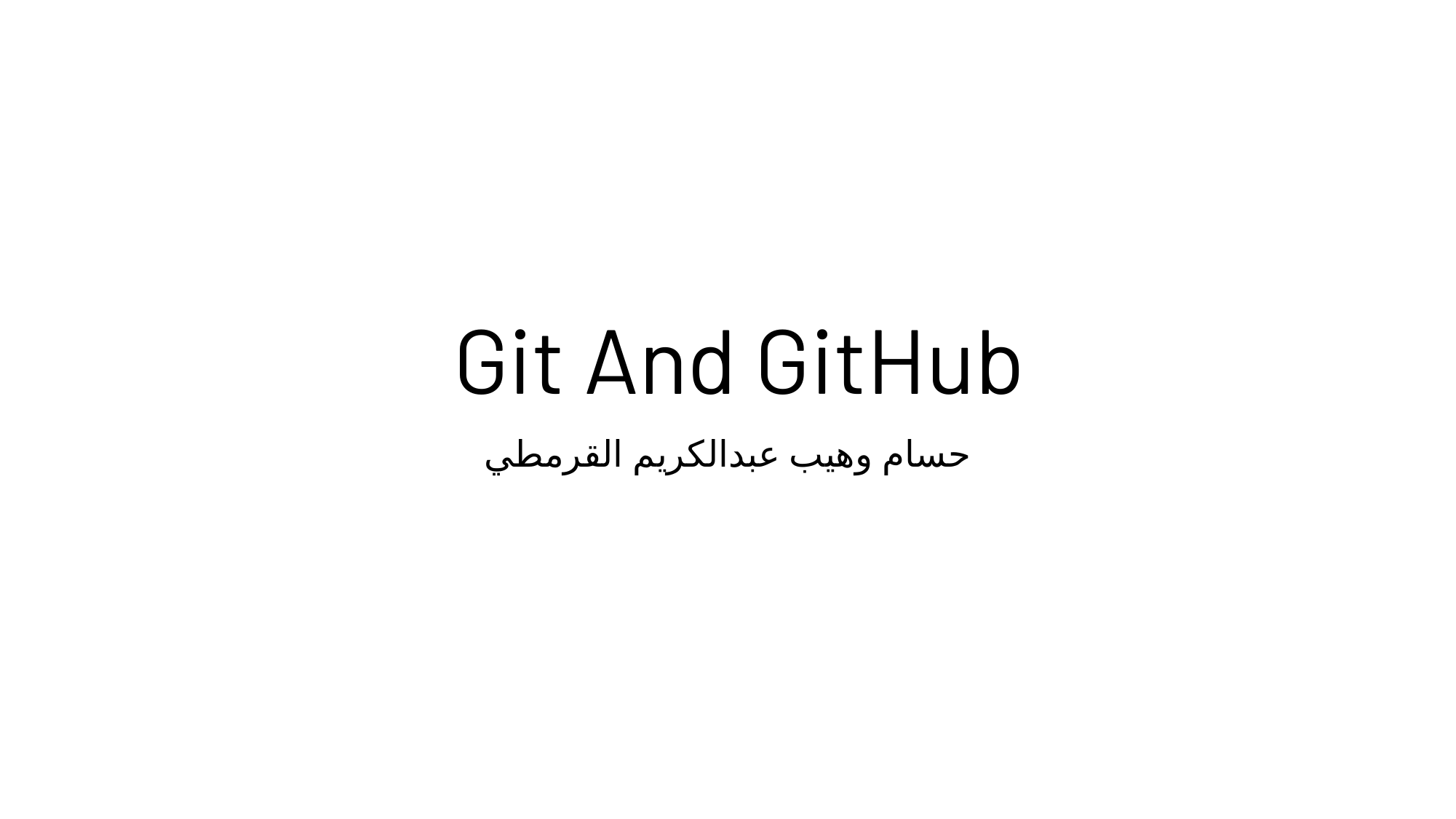

# Git And GitHub
حسام وهيب عبدالكريم القرمطي